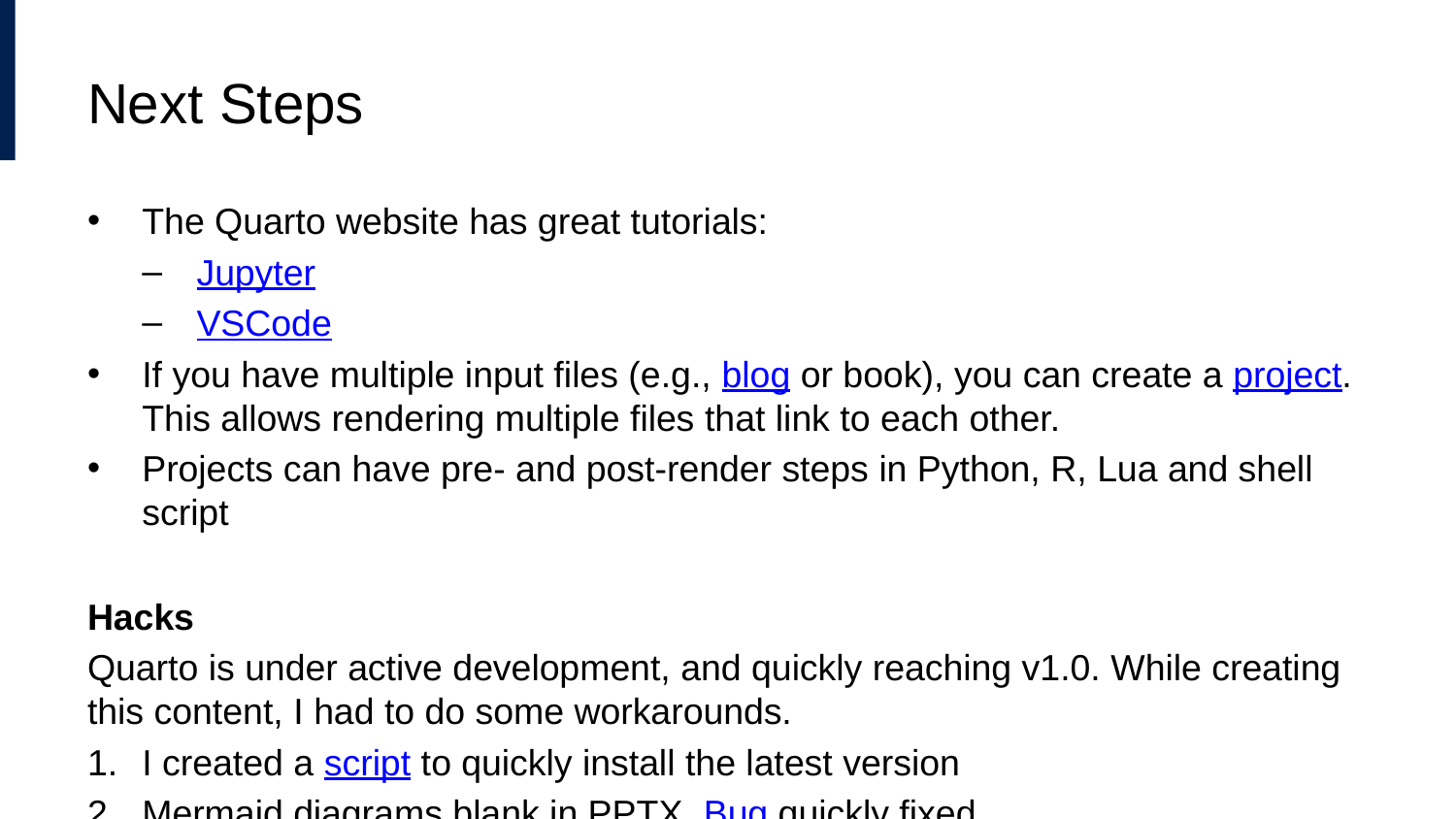

# Next Steps
The Quarto website has great tutorials:
Jupyter
VSCode
If you have multiple input files (e.g., blog or book), you can create a project. This allows rendering multiple files that link to each other.
Projects can have pre- and post-render steps in Python, R, Lua and shell script
Hacks
Quarto is under active development, and quickly reaching v1.0. While creating this content, I had to do some workarounds.
I created a script to quickly install the latest version
Mermaid diagrams blank in PPTX. Bug quickly fixed.
Mermaid diagrams blank in RevealJS. Workaround: refresh.
HTML website and RevealJS from same source: images disappear
Workaround: add self-contained: true to YAML front-matter
Pandoc large monospaced font size in PowerPoint. Workaround: script.
The decorations on this slide only appear on RevealJS, by design.
Slide with article screenshots renders weird in HTML, no workaround.
Hacks
Quarto is under active development, and quickly reaching v1.0. While creating this content, I had to do some workarounds.
I created a script to quickly install the latest version
Mermaid diagrams blank in PPTX. Bug quickly fixed.
Mermaid diagrams blank in RevealJS. Workaround: refresh.
HTML website and RevealJS from same source: images disappear
Workaround: add self-contained: true to YAML front-matter
Pandoc large monospaced font size in PowerPoint. Workaround: script.
The decorations on this slide only appear on RevealJS, by design.
Slide with article screenshots renders weird in HTML, no workaround.